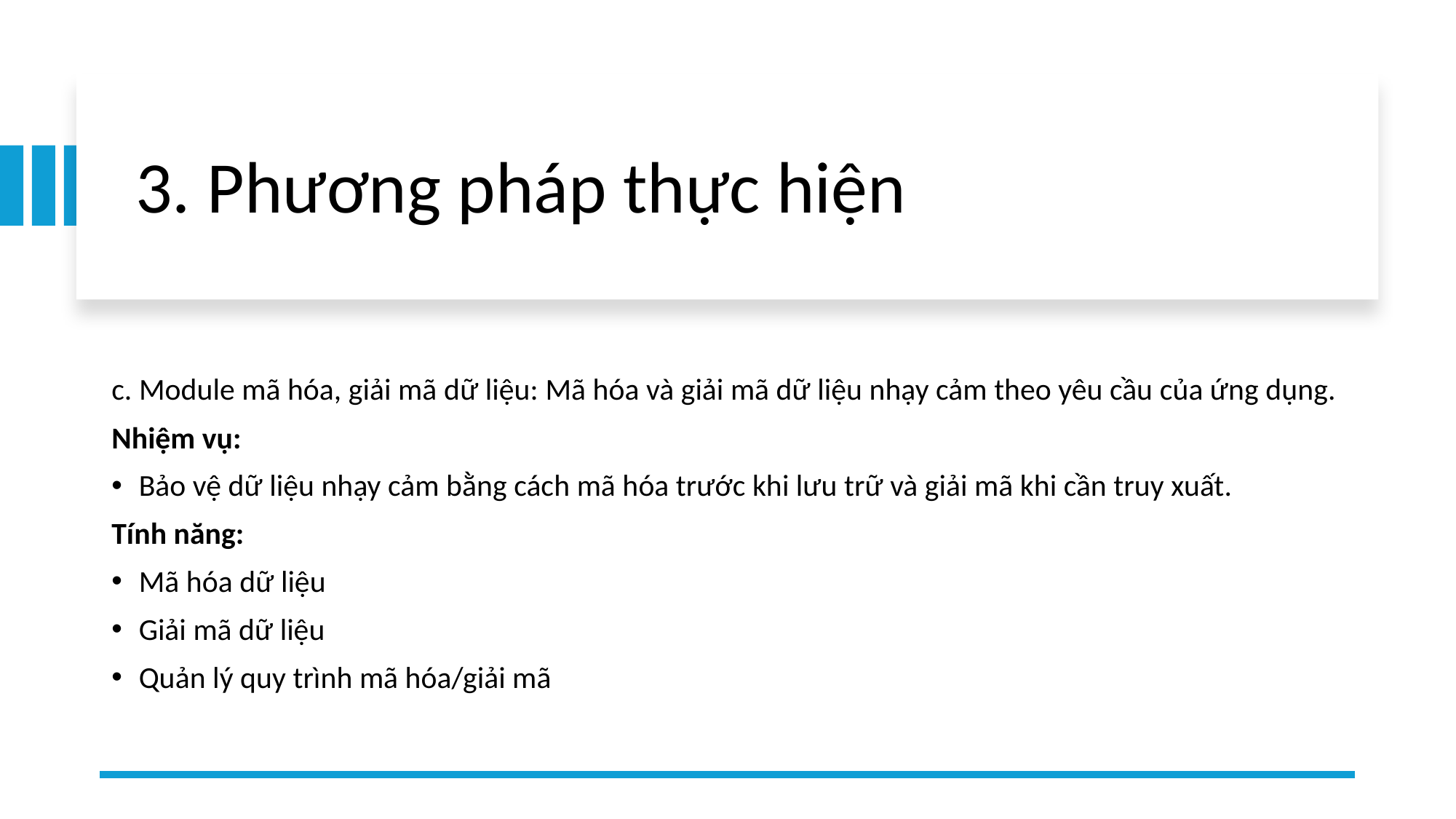

# 3. Phương pháp thực hiện

c. Module mã hóa, giải mã dữ liệu: Mã hóa và giải mã dữ liệu nhạy cảm theo yêu cầu của ứng dụng.
Nhiệm vụ:
Bảo vệ dữ liệu nhạy cảm bằng cách mã hóa trước khi lưu trữ và giải mã khi cần truy xuất.
Tính năng:
Mã hóa dữ liệu
Giải mã dữ liệu
Quản lý quy trình mã hóa/giải mã